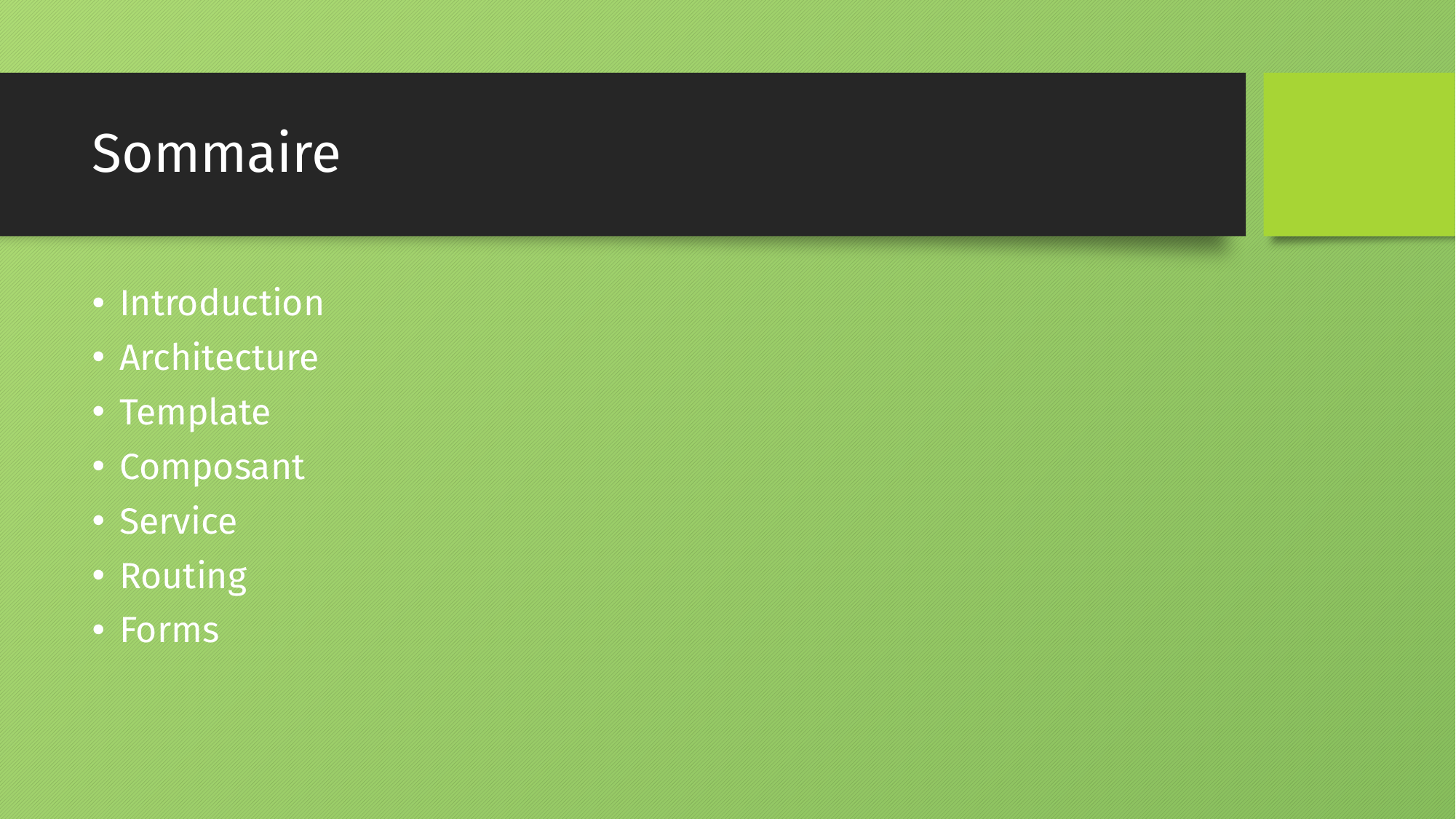

# Sommaire
Introduction
Architecture
Template
Composant
Service
Routing
Forms